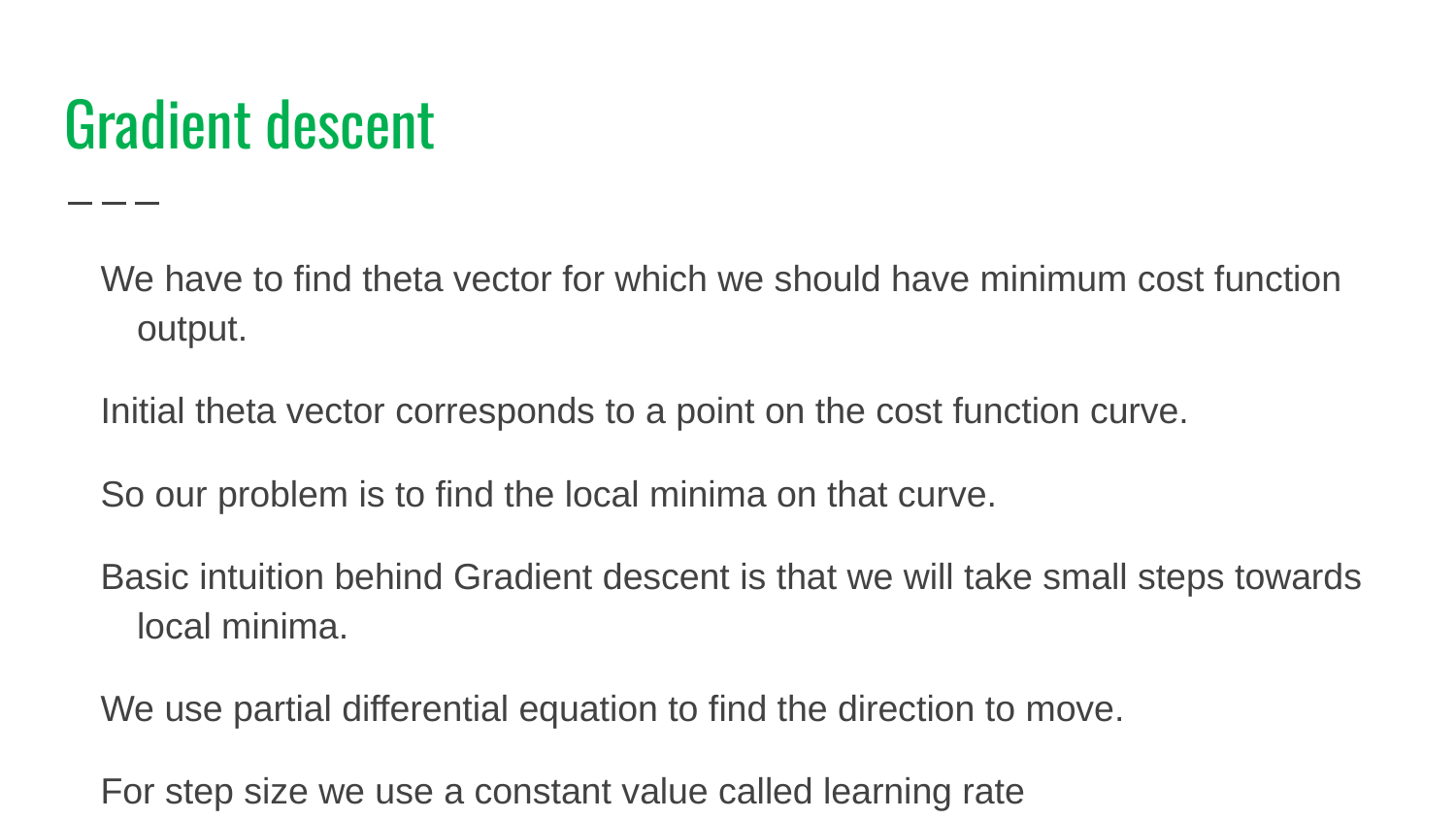

# Gradient descent
We have to find theta vector for which we should have minimum cost function output.
Initial theta vector corresponds to a point on the cost function curve.
So our problem is to find the local minima on that curve.
Basic intuition behind Gradient descent is that we will take small steps towards local minima.
We use partial differential equation to find the direction to move.
For step size we use a constant value called learning rate